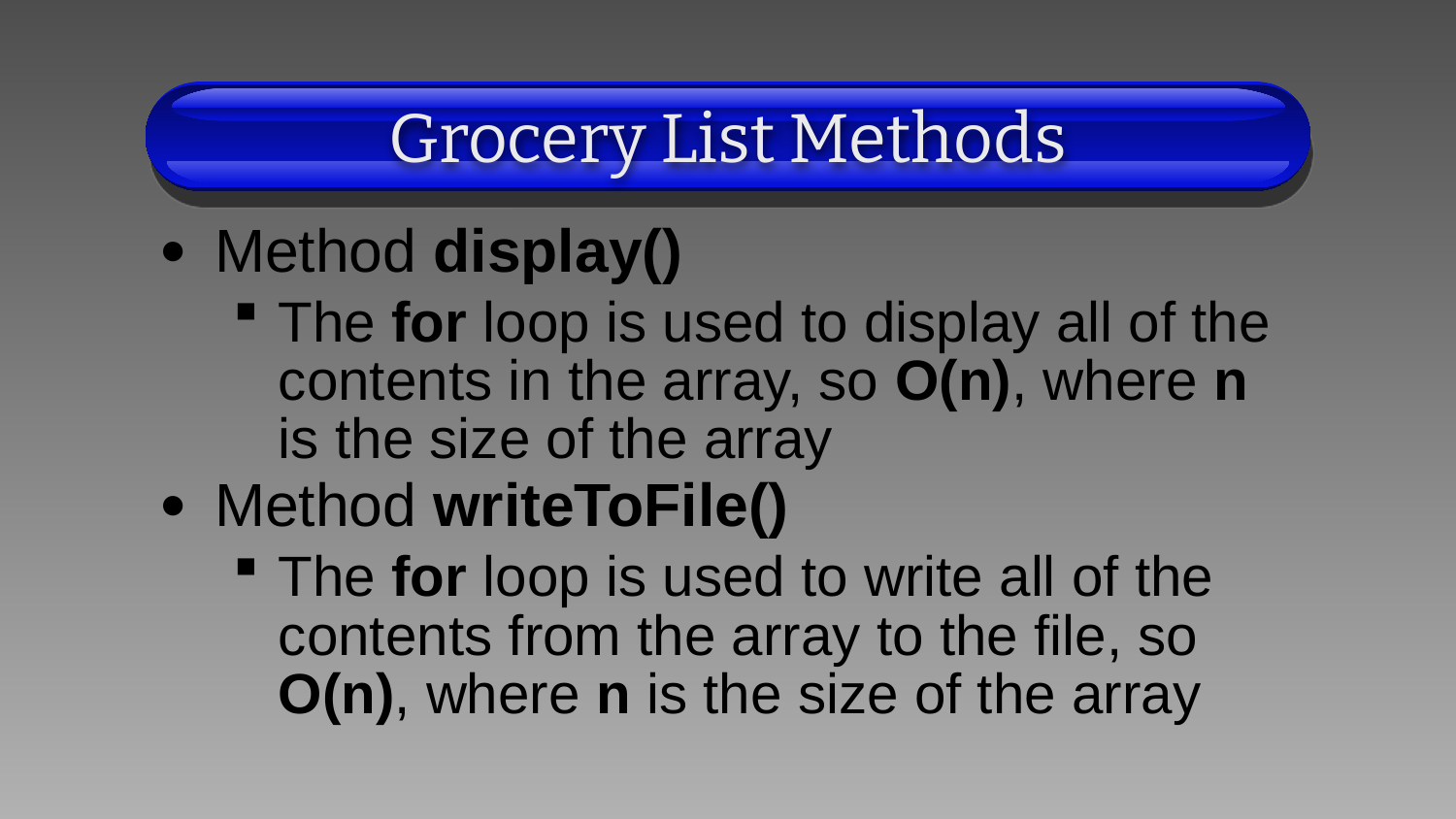

# Grocery List Methods
Method display()
The for loop is used to display all of the contents in the array, so O(n), where n is the size of the array
Method writeToFile()
The for loop is used to write all of the contents from the array to the file, so O(n), where n is the size of the array